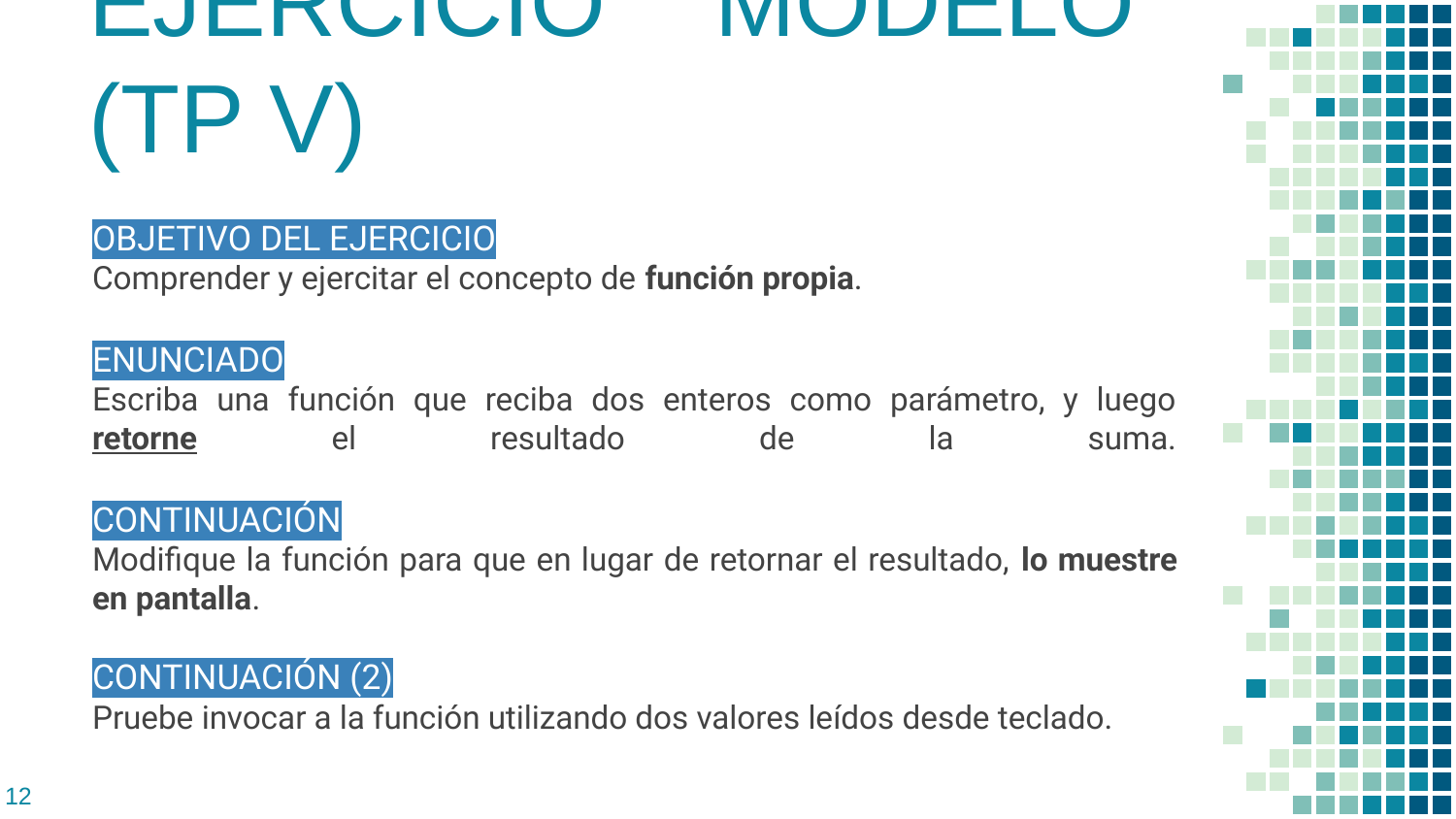

# EJERCICIO MODELO (TP V)
OBJETIVO DEL EJERCICIO
Comprender y ejercitar el concepto de función propia.

ENUNCIADO
Escriba una función que reciba dos enteros como parámetro, y luego retorne el resultado de la suma.
CONTINUACIÓN
Modifique la función para que en lugar de retornar el resultado, lo muestre en pantalla.

CONTINUACIÓN (2)
Pruebe invocar a la función utilizando dos valores leídos desde teclado.

12